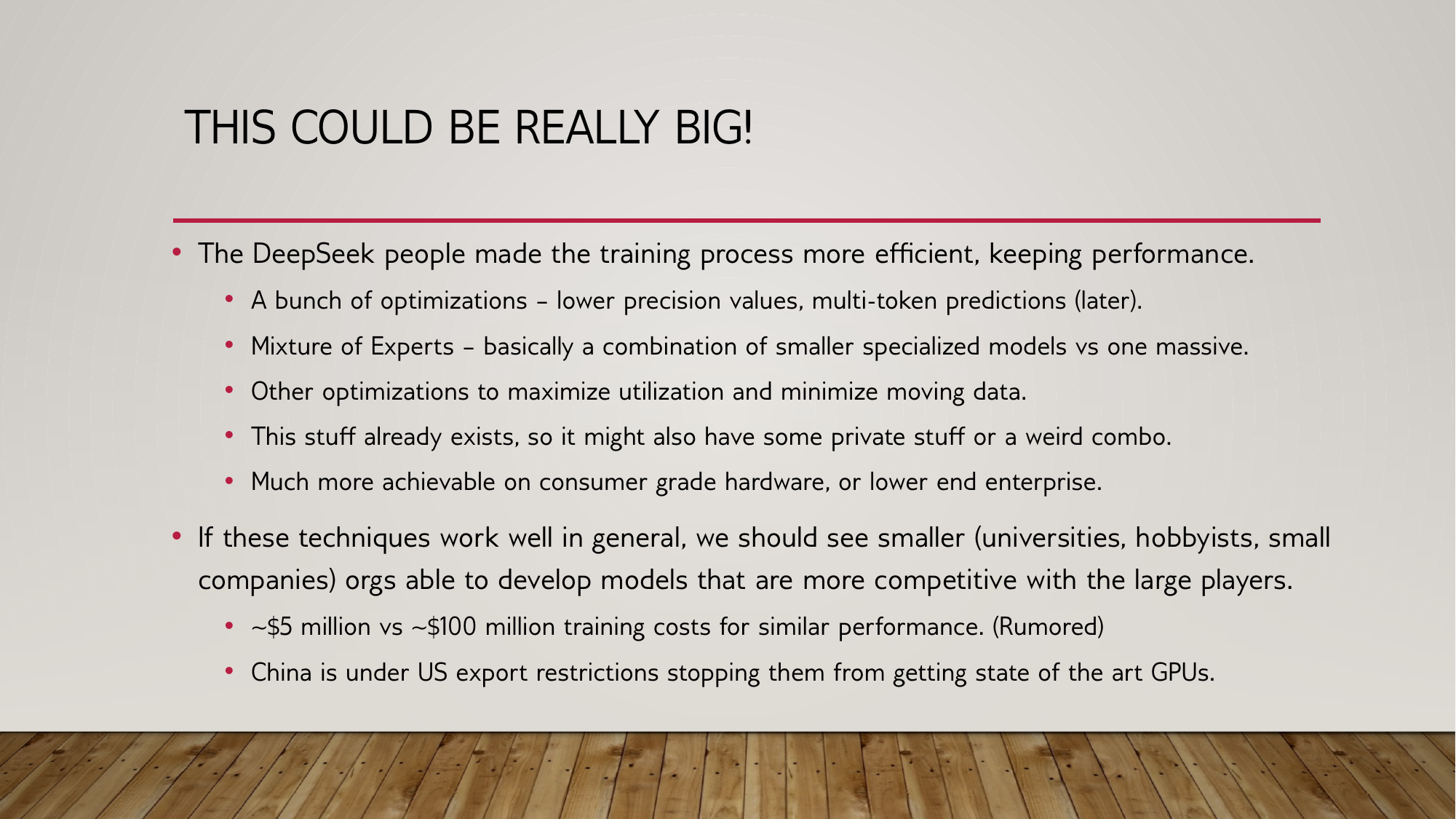

# This Could be Really Big!
The DeepSeek people made the training process more efficient, keeping performance.
A bunch of optimizations – lower precision values, multi-token predictions (later).
Mixture of Experts – basically a combination of smaller specialized models vs one massive.
Other optimizations to maximize utilization and minimize moving data.
This stuff already exists, so it might also have some private stuff or a weird combo.
Much more achievable on consumer grade hardware, or lower end enterprise.
If these techniques work well in general, we should see smaller (universities, hobbyists, small companies) orgs able to develop models that are more competitive with the large players.
~$5 million vs ~$100 million training costs for similar performance. (Rumored)
China is under US export restrictions stopping them from getting state of the art GPUs.